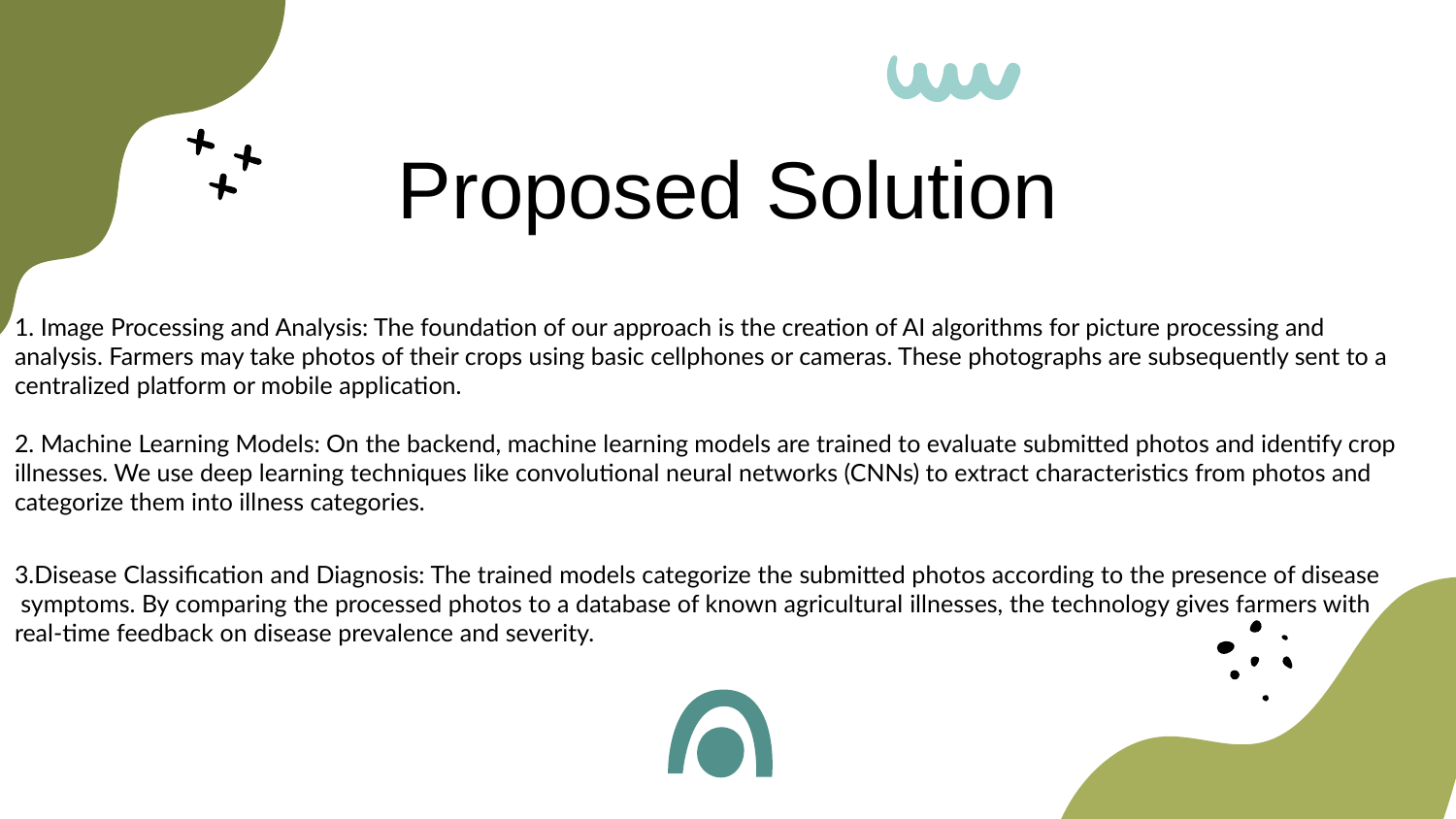

# Proposed Solution
1. Image Processing and Analysis: The foundation of our approach is the creation of AI algorithms for picture processing and analysis. Farmers may take photos of their crops using basic cellphones or cameras. These photographs are subsequently sent to a centralized platform or mobile application.
2. Machine Learning Models: On the backend, machine learning models are trained to evaluate submitted photos and identify crop illnesses. We use deep learning techniques like convolutional neural networks (CNNs) to extract characteristics from photos and categorize them into illness categories.

3.Disease Classification and Diagnosis: The trained models categorize the submitted photos according to the presence of disease
 symptoms. By comparing the processed photos to a database of known agricultural illnesses, the technology gives farmers with
real-time feedback on disease prevalence and severity.